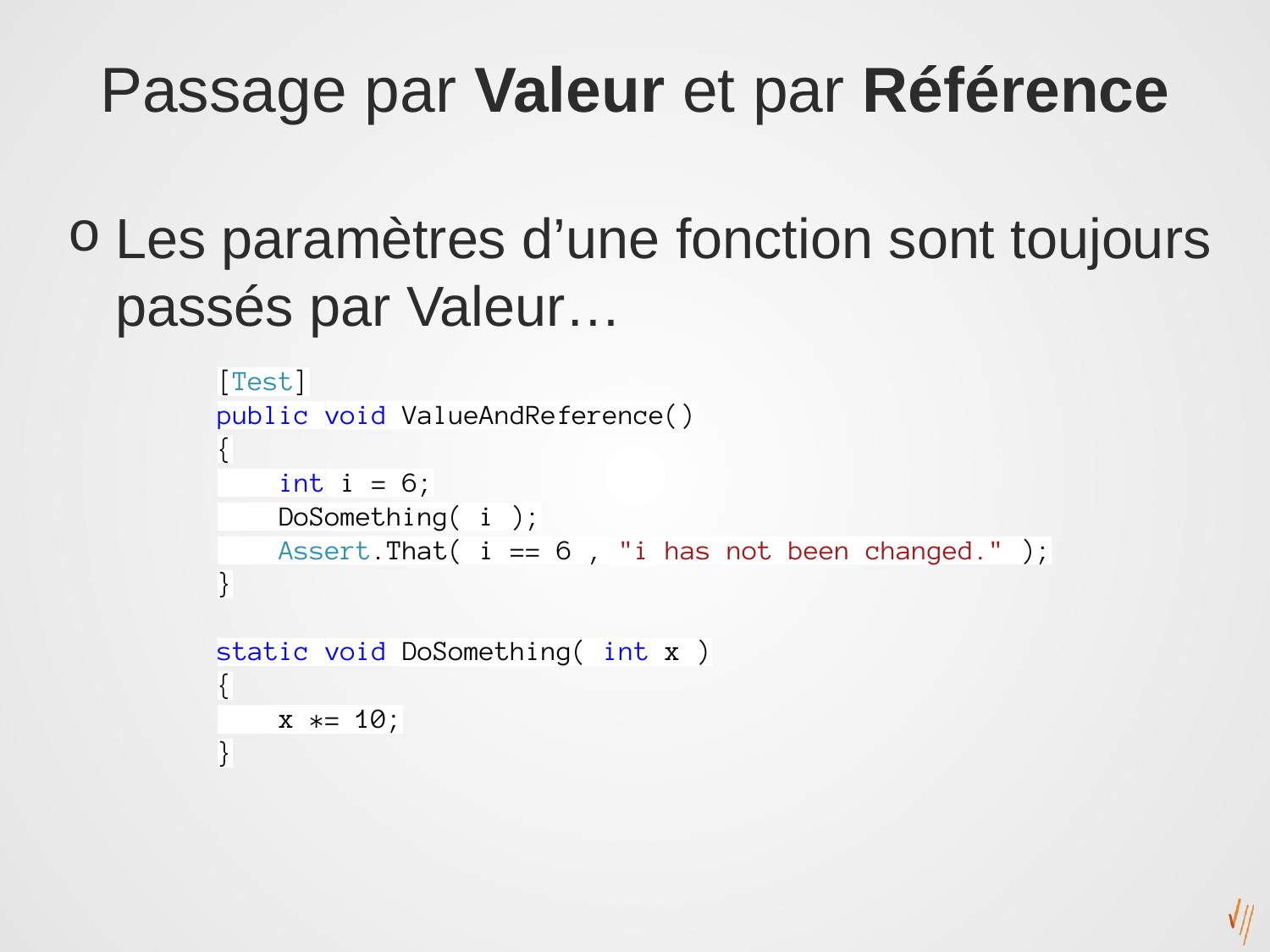

# Passage par Valeur et par Référence
Les paramètres d’une fonction sont toujours passés par Valeur…

[Test]
public void ValueAndReference()
{
    int i = 6;
    DoSomething( i );
    Assert.That( i == 6 , "i has not been changed." );
}

static void DoSomething( int x )
{
    x *= 10;
}